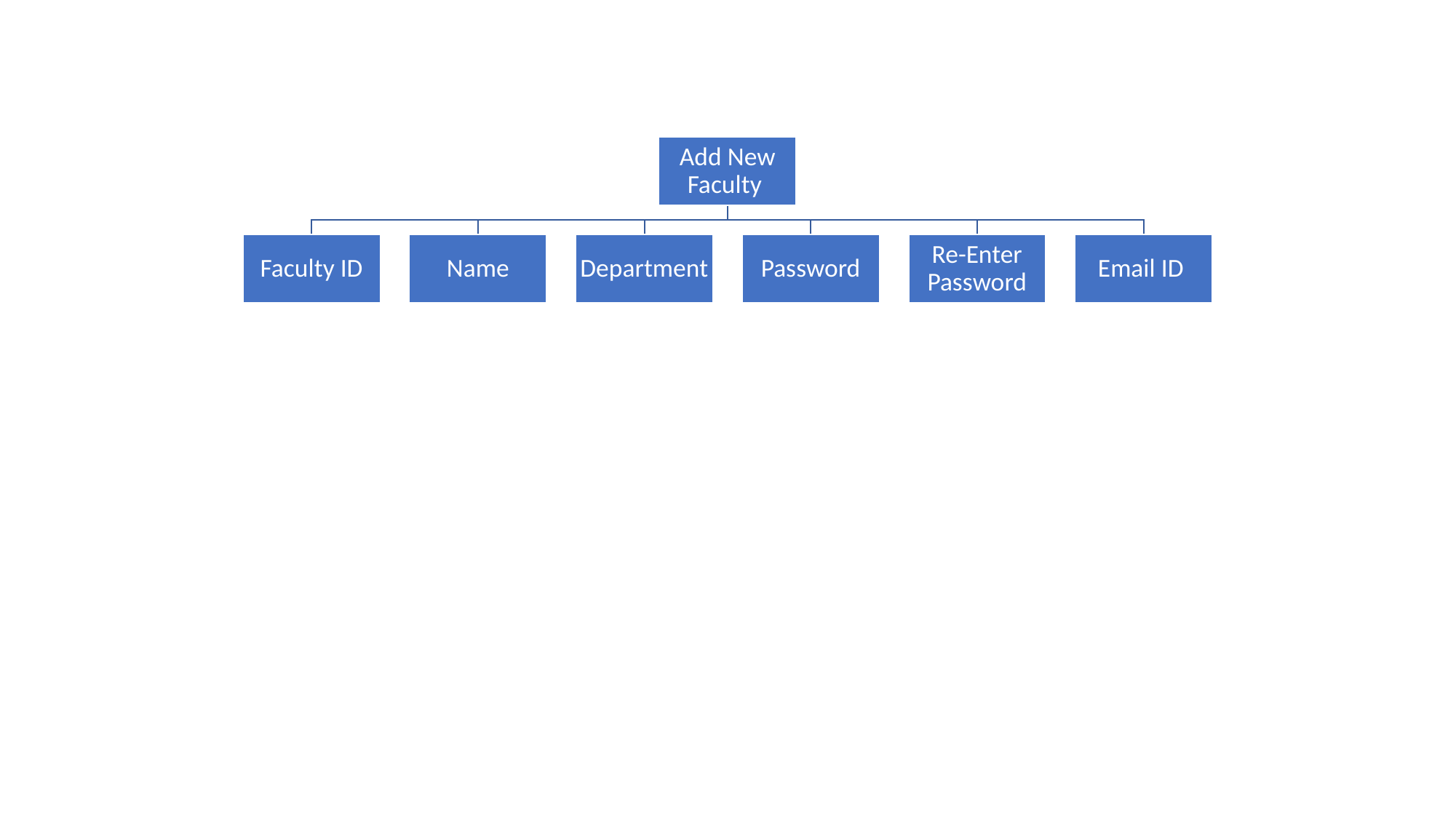

Add New Faculty
Faculty ID
Name
Department
Password
Re-Enter Password
Email ID